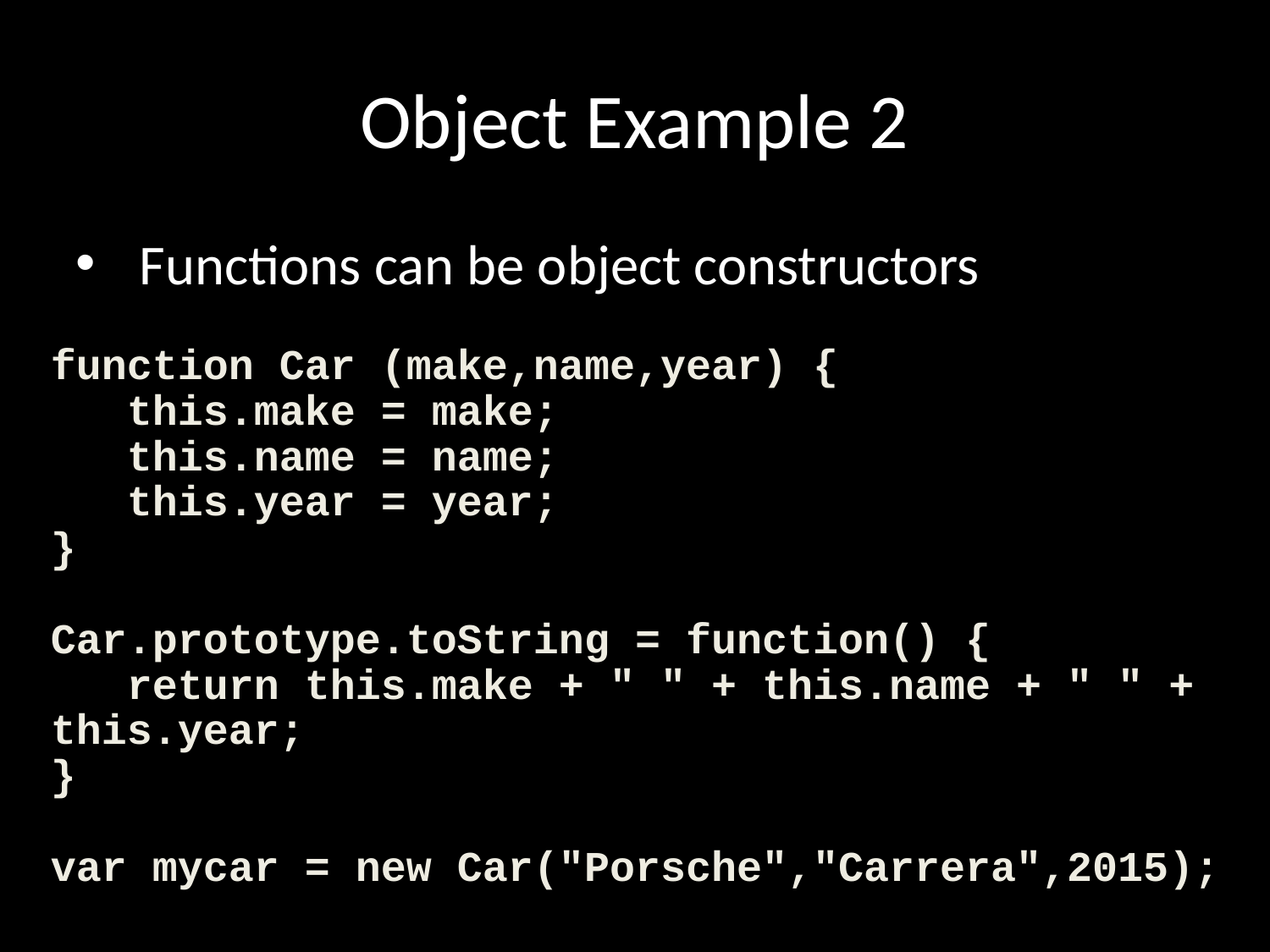

Object Example 2
Functions can be object constructors

function Car (make,name,year) {
   this.make = make;
   this.name = name;
   this.year = year;
}
Car.prototype.toString = function() {
   return this.make + " " + this.name + " " + this.year;
}
var mycar = new Car("Porsche","Carrera",2015);